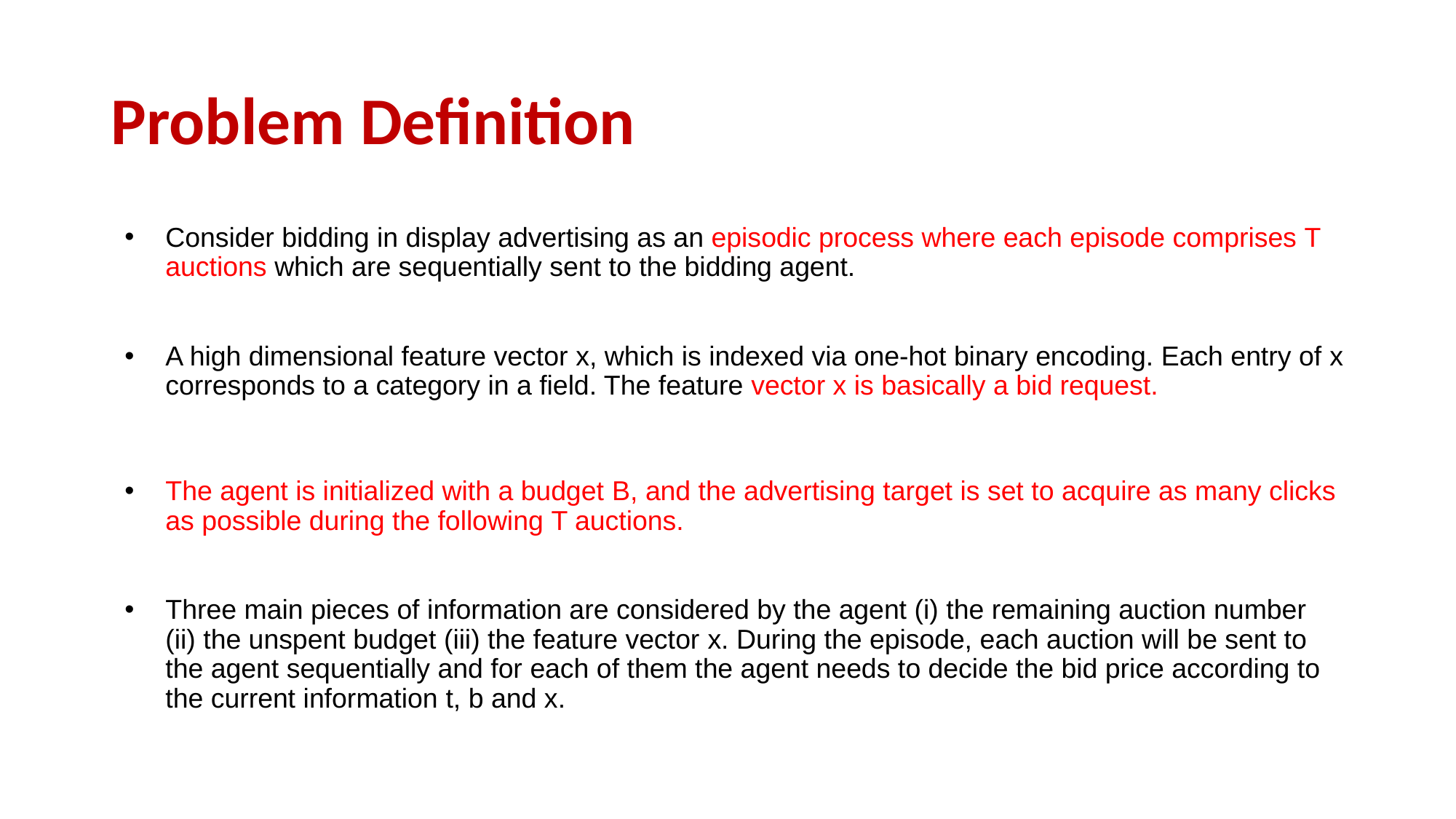

# Problem Definition
Consider bidding in display advertising as an episodic process where each episode comprises T auctions which are sequentially sent to the bidding agent.

A high dimensional feature vector x, which is indexed via one-hot binary encoding. Each entry of x corresponds to a category in a field. The feature vector x is basically a bid request.

The agent is initialized with a budget B, and the advertising target is set to acquire as many clicks as possible during the following T auctions.

Three main pieces of information are considered by the agent (i) the remaining auction number (ii) the unspent budget (iii) the feature vector x. During the episode, each auction will be sent to the agent sequentially and for each of them the agent needs to decide the bid price according to the current information t, b and x.